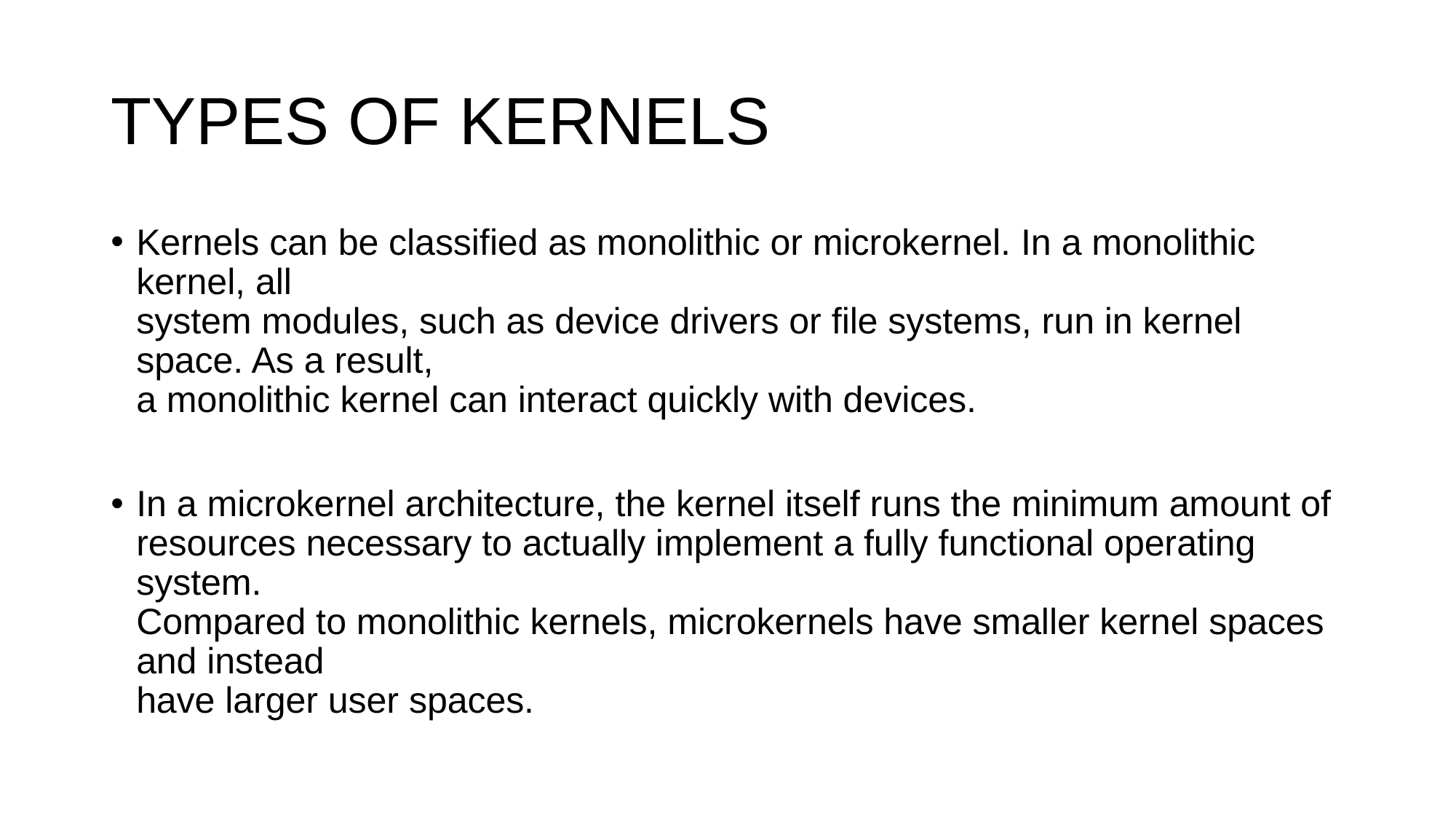

# TYPES OF KERNELS
Kernels can be classified as monolithic or microkernel. In a monolithic kernel, all
system modules, such as device drivers or file systems, run in kernel space. As a result,
a monolithic kernel can interact quickly with devices.

In a microkernel architecture, the kernel itself runs the minimum amount of
resources necessary to actually implement a fully functional operating system.
Compared to monolithic kernels, microkernels have smaller kernel spaces and instead
have larger user spaces.